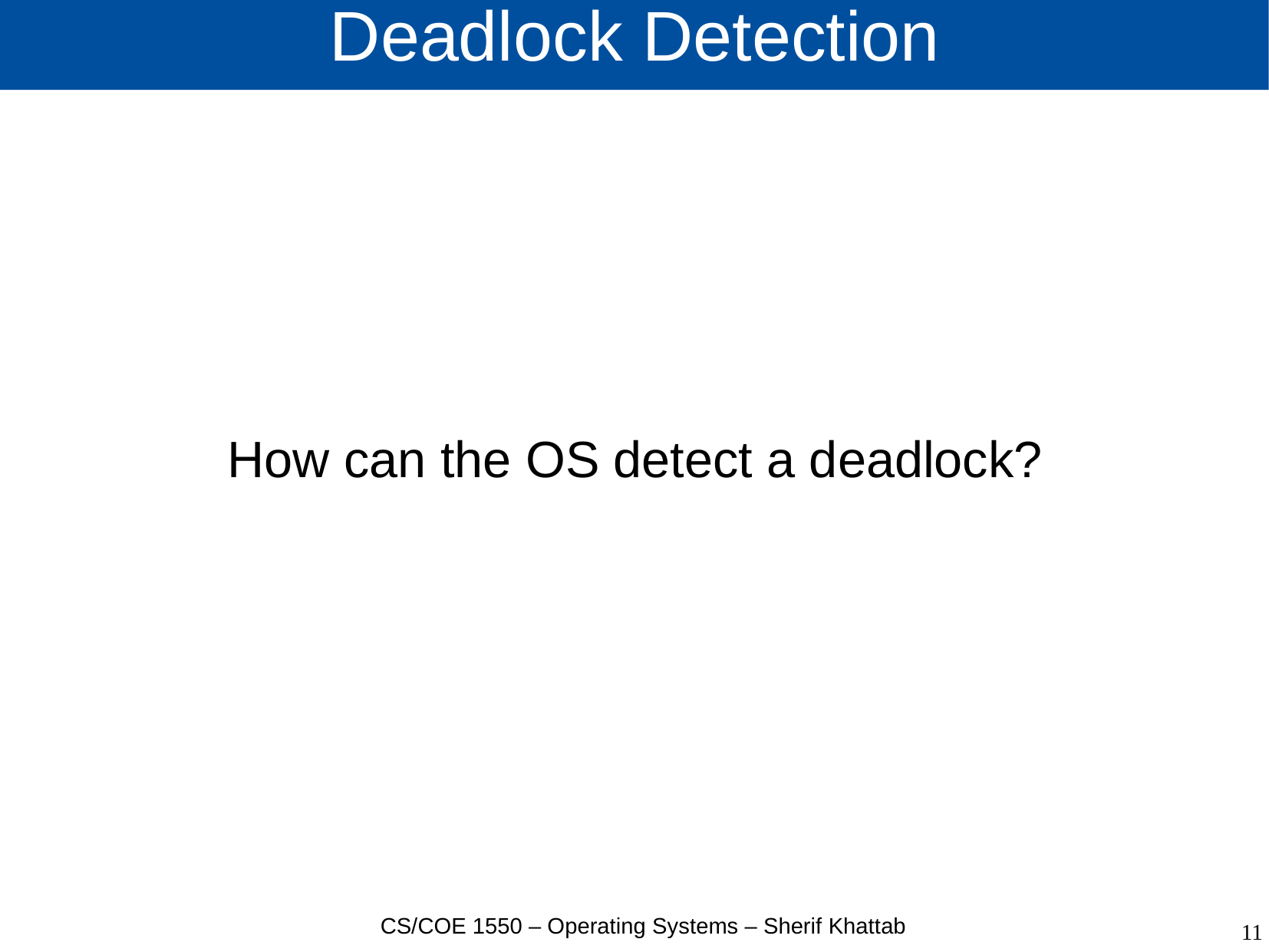

# Deadlock Detection

How can the OS detect a deadlock?
CS/COE 1550 – Operating Systems – Sherif Khattab
11